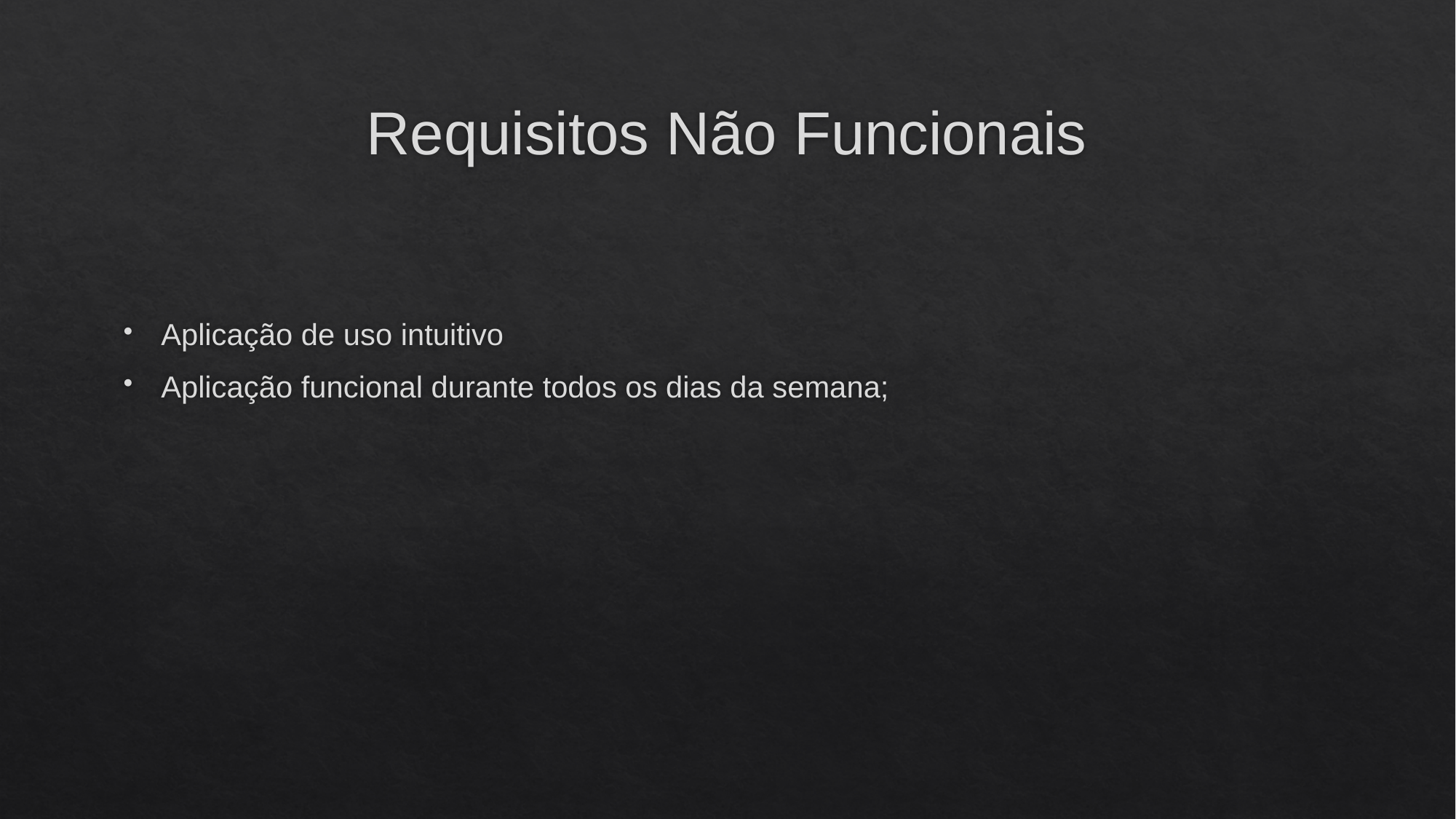

# Requisitos Não Funcionais

Aplicação de uso intuitivo
Aplicação funcional durante todos os dias da semana;